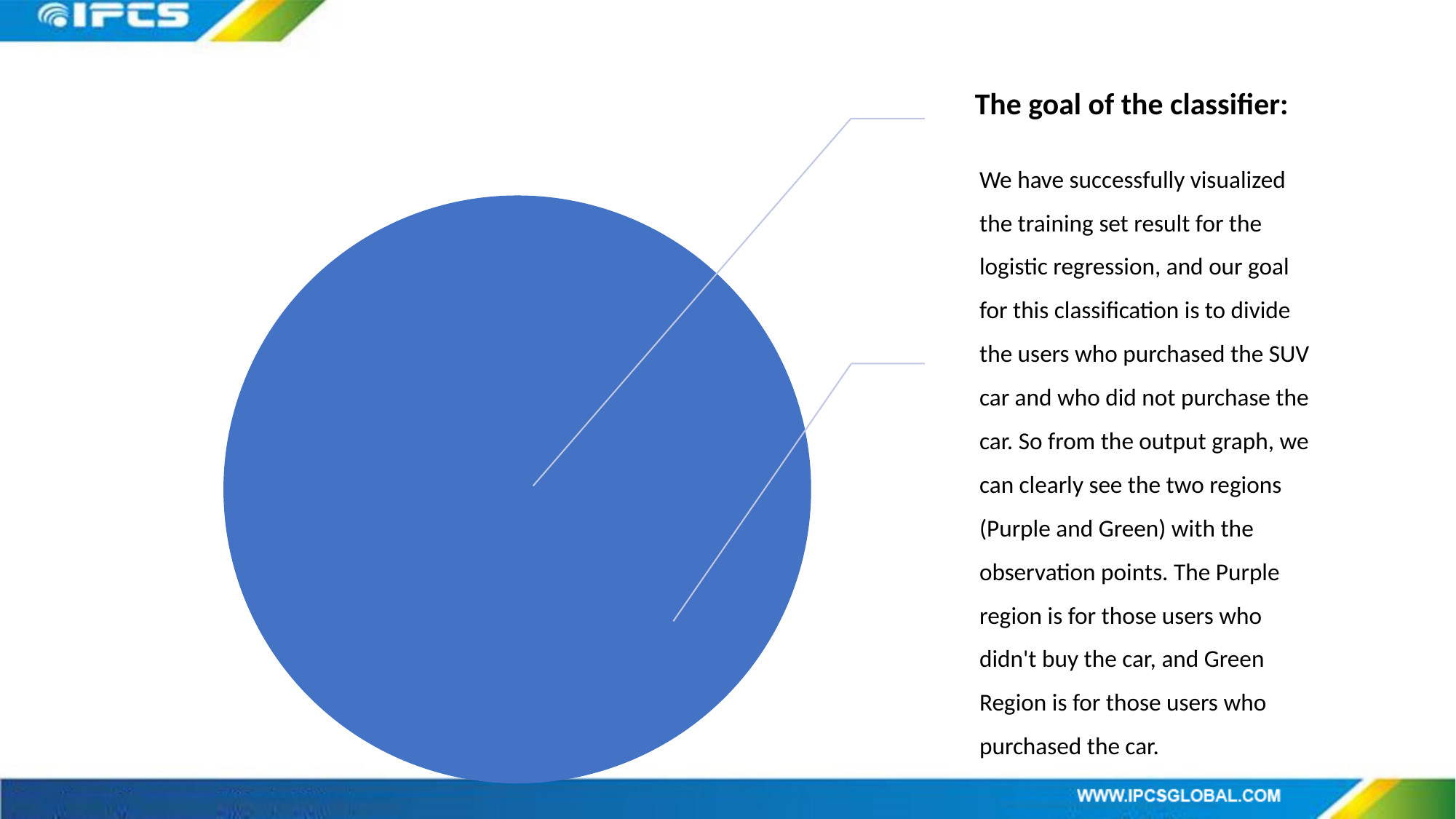

The goal of the classifier:
We have successfully visualized the training set result for the logistic regression, and our goal for this classification is to divide the users who purchased the SUV car and who did not purchase the car. So from the output graph, we can clearly see the two regions (Purple and Green) with the observation points. The Purple region is for those users who didn't buy the car, and Green Region is for those users who purchased the car.